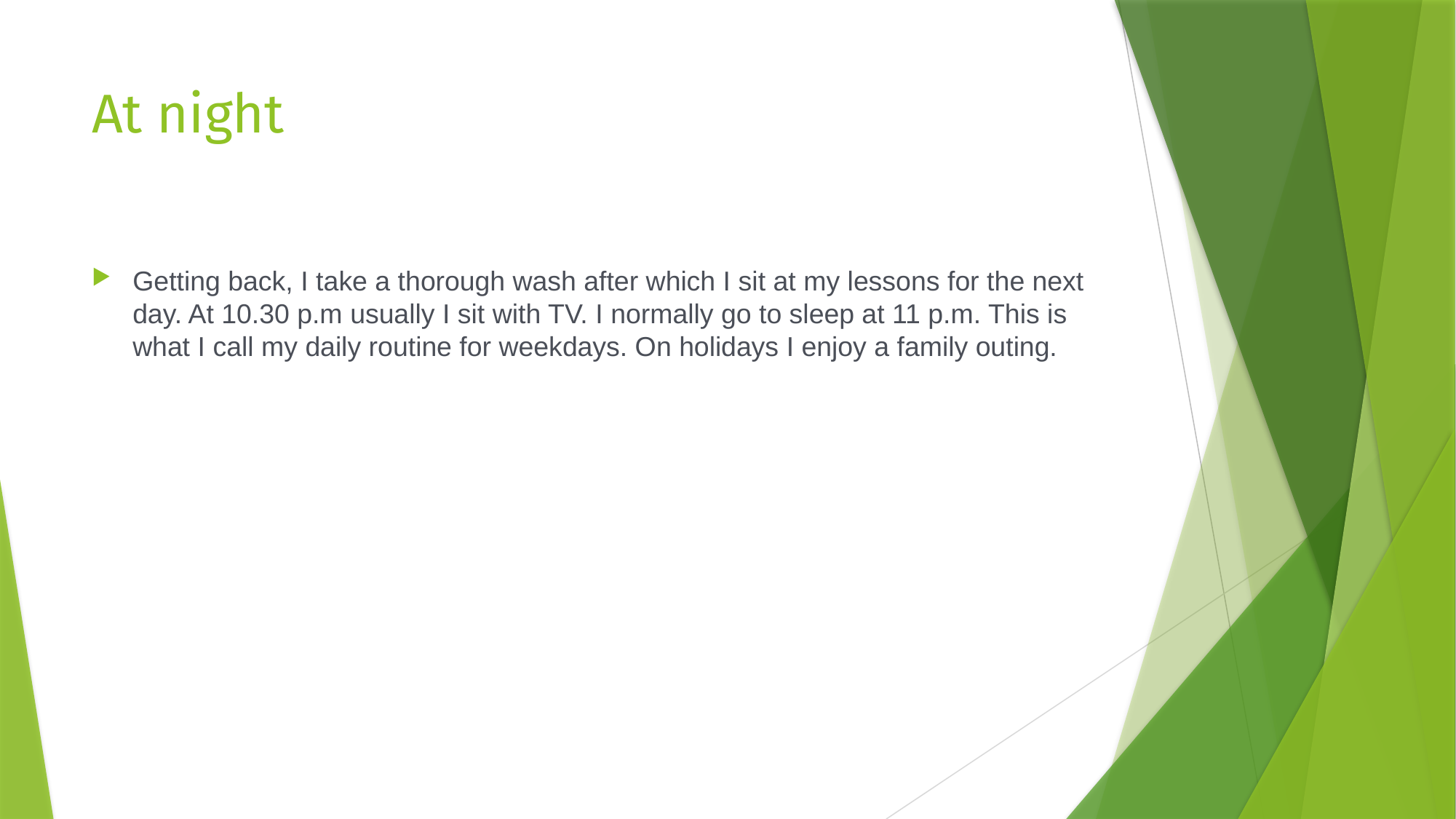

# At night
Getting back, I take a thorough wash after which I sit at my lessons for the next day. At 10.30 p.m usually I sit with TV. I normally go to sleep at 11 p.m. This is what I call my daily routine for weekdays. On holidays I enjoy a family outing.